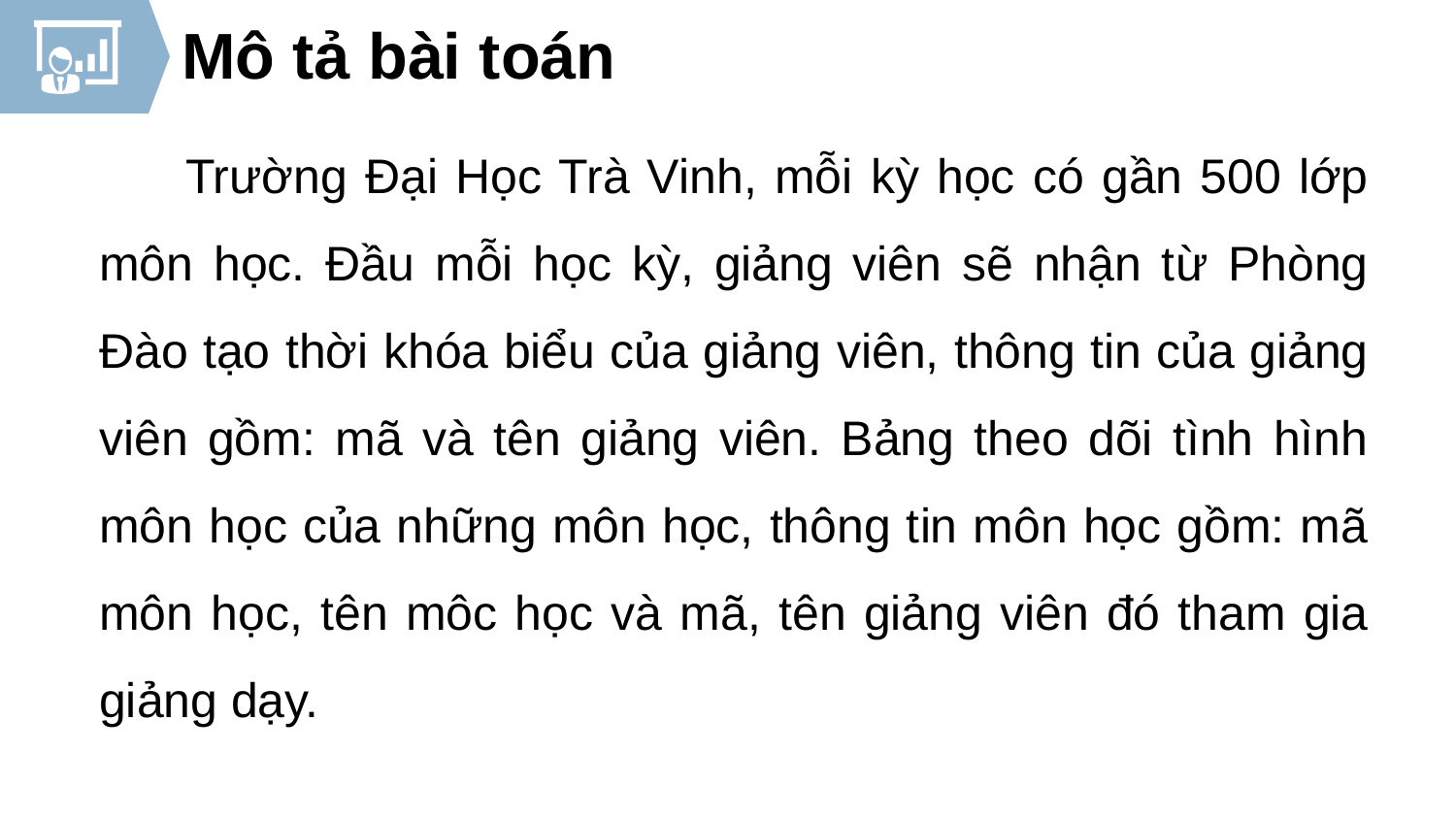

Mô tả bài toán

      Trường Đại Học Trà Vinh, mỗi kỳ học có gần 500 lớp môn học. Đầu mỗi học kỳ, giảng viên sẽ nhận từ Phòng Đào tạo thời khóa biểu của giảng viên, thông tin của giảng viên gồm: mã và tên giảng viên. Bảng theo dõi tình hình môn học của những môn học, thông tin môn học gồm: mã môn học, tên môc học và mã, tên giảng viên đó tham gia giảng dạy.